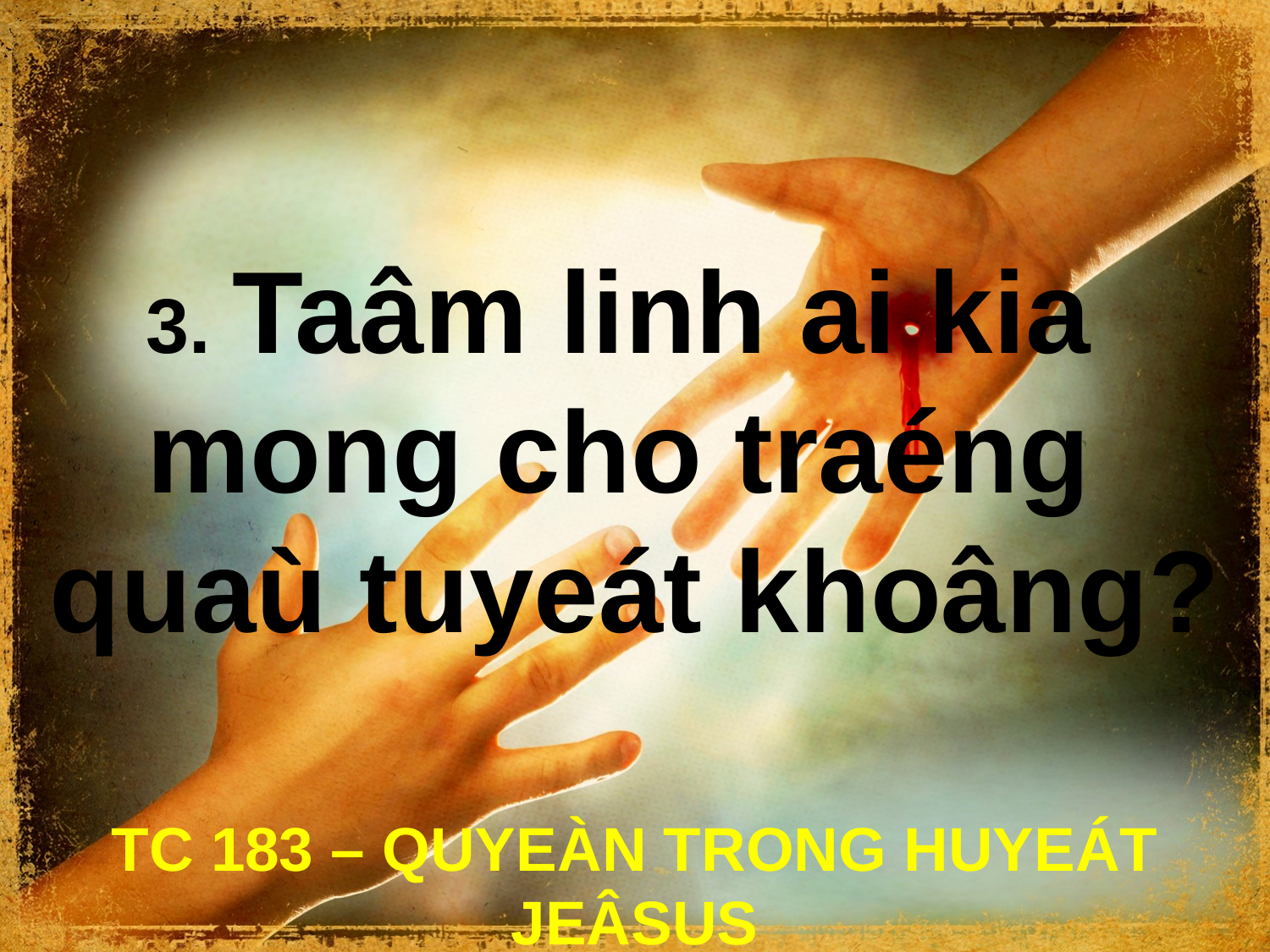

3. Taâm linh ai kia
mong cho traéng
quaù tuyeát khoâng?
TC 183 – QUYEÀN TRONG HUYEÁT JEÂSUS